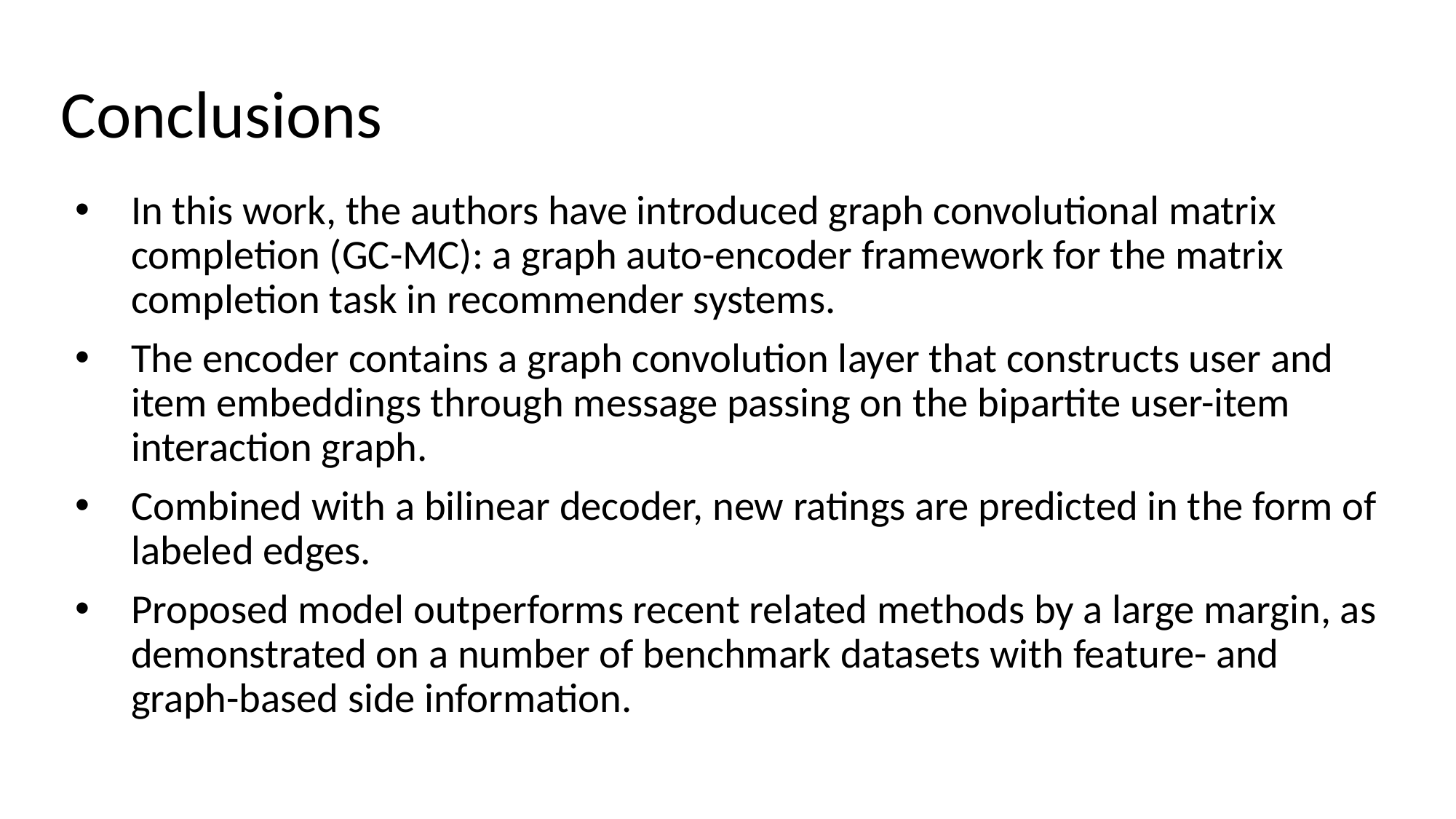

# Conclusions
In this work, the authors have introduced graph convolutional matrix completion (GC-MC): a graph auto-encoder framework for the matrix completion task in recommender systems.
The encoder contains a graph convolution layer that constructs user and item embeddings through message passing on the bipartite user-item interaction graph.
Combined with a bilinear decoder, new ratings are predicted in the form of labeled edges.
Proposed model outperforms recent related methods by a large margin, as demonstrated on a number of benchmark datasets with feature- and graph-based side information.